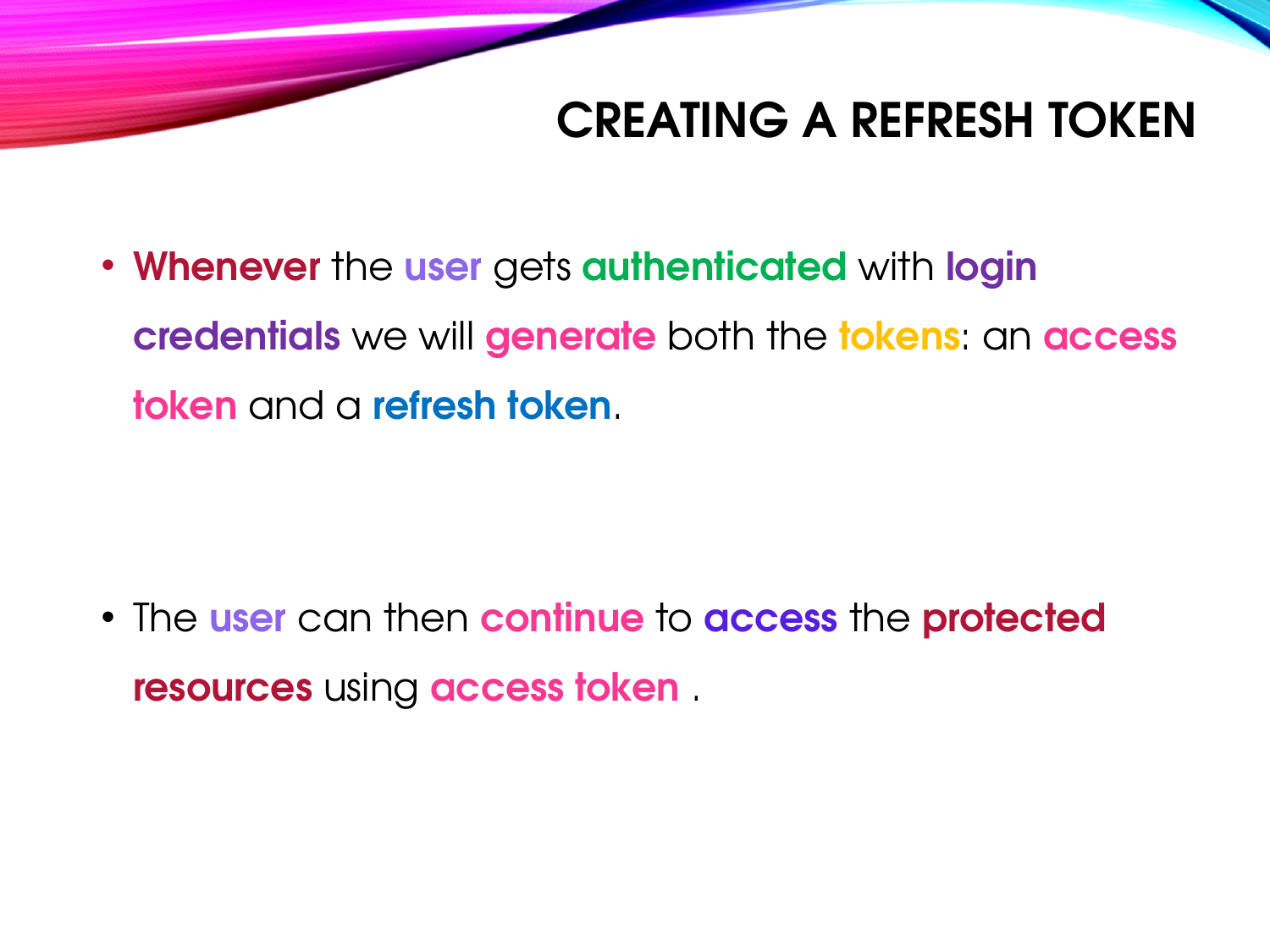

# Creating a refresh token
Whenever the user gets authenticated with login credentials we will generate both the tokens: an access token and a refresh token.

The user can then continue to access the protected resources using access token .